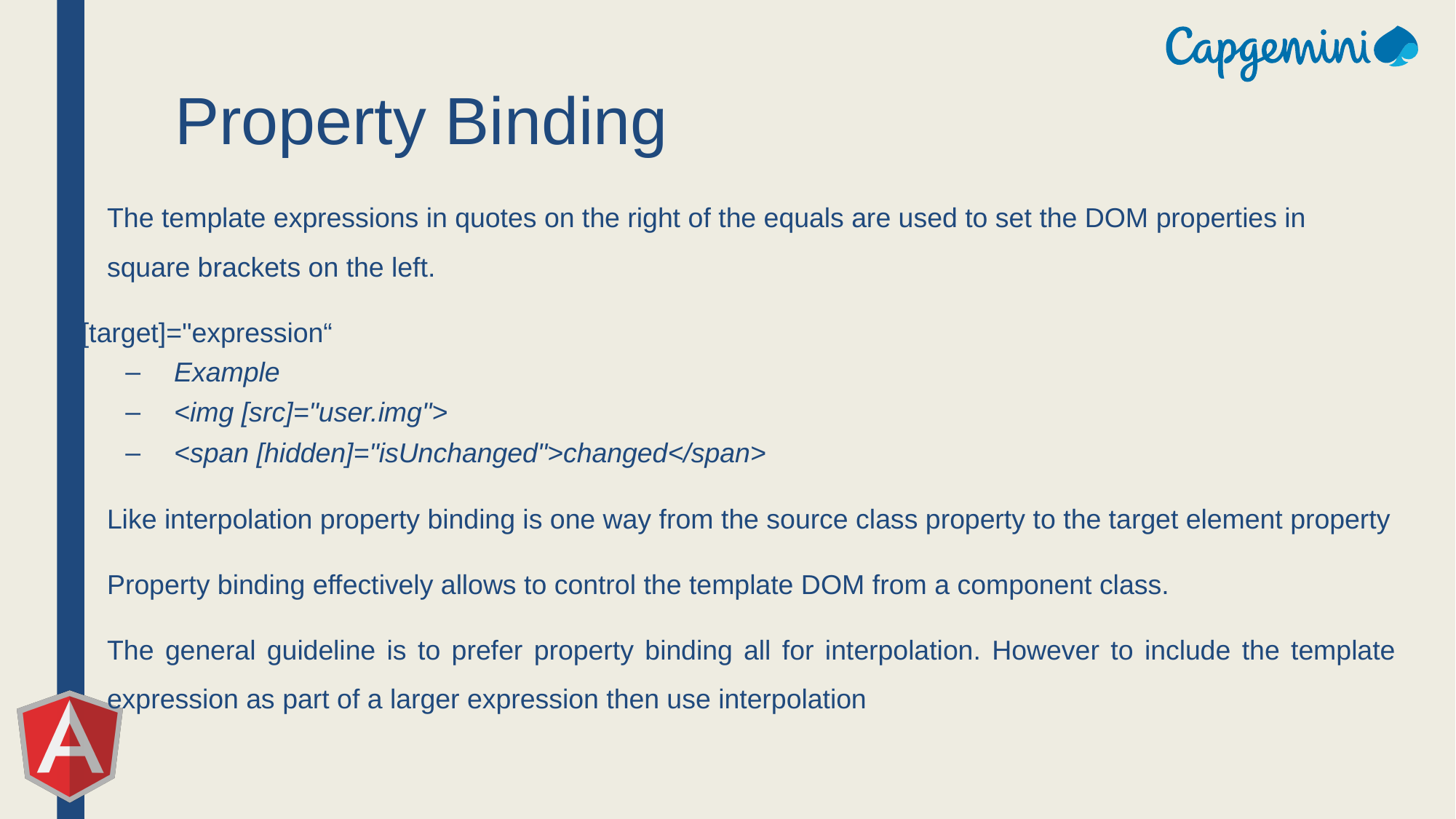

# Property Binding
The template expressions in quotes on the right of the equals are used to set the DOM properties in square brackets on the left.
   [target]="expression“
Example
<img [src]="user.img">
<span [hidden]="isUnchanged">changed</span>
Like interpolation property binding is one way from the source class property to the target element property
Property binding effectively allows to control the template DOM from a component class.
The general guideline is to prefer property binding all for interpolation. However to include the template expression as part of a larger expression then use interpolation